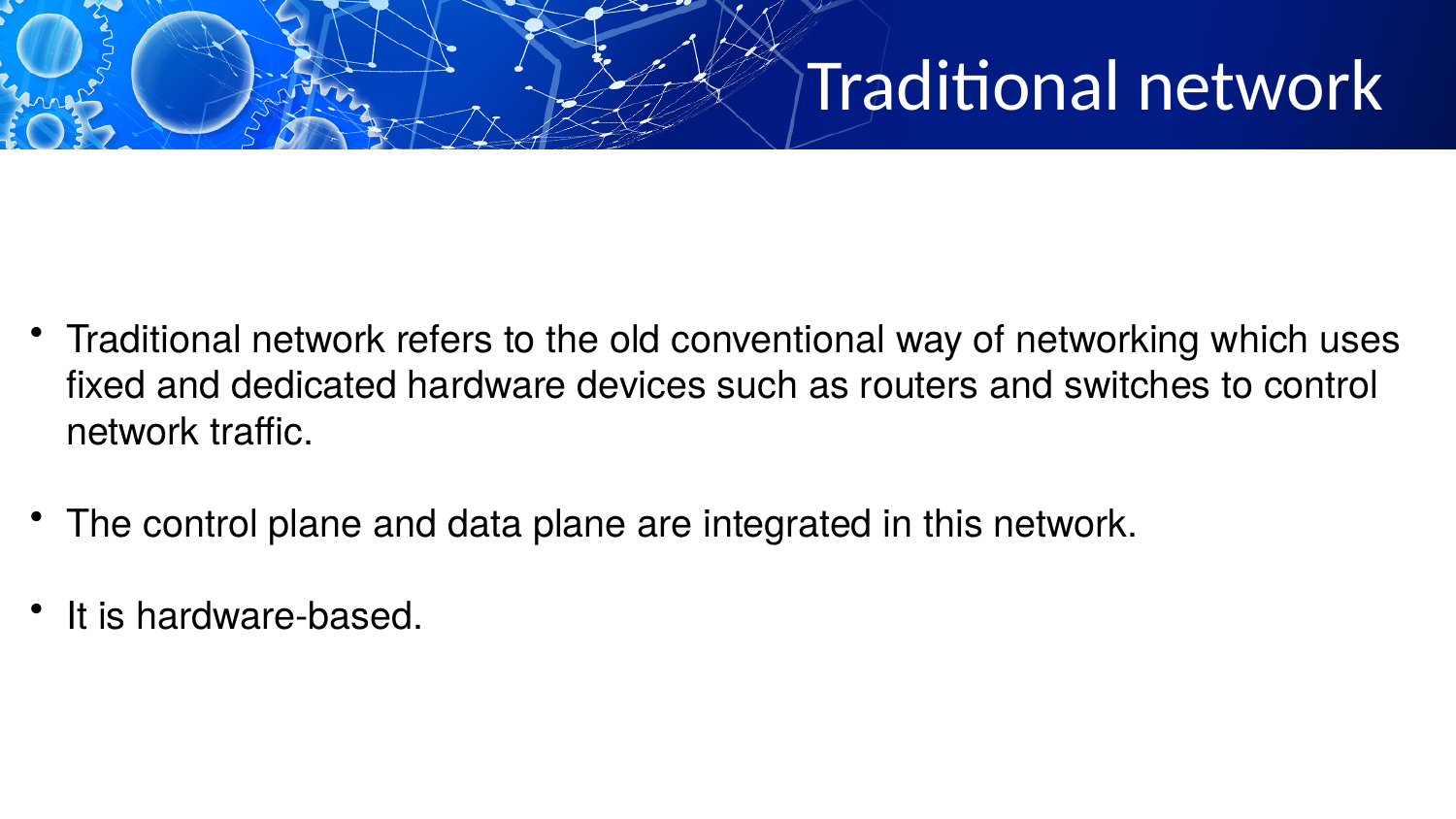

# Traditional network
Traditional network refers to the old conventional way of networking which uses fixed and dedicated hardware devices such as routers and switches to control network traffic.

The control plane and data plane are integrated in this network.

It is hardware-based.